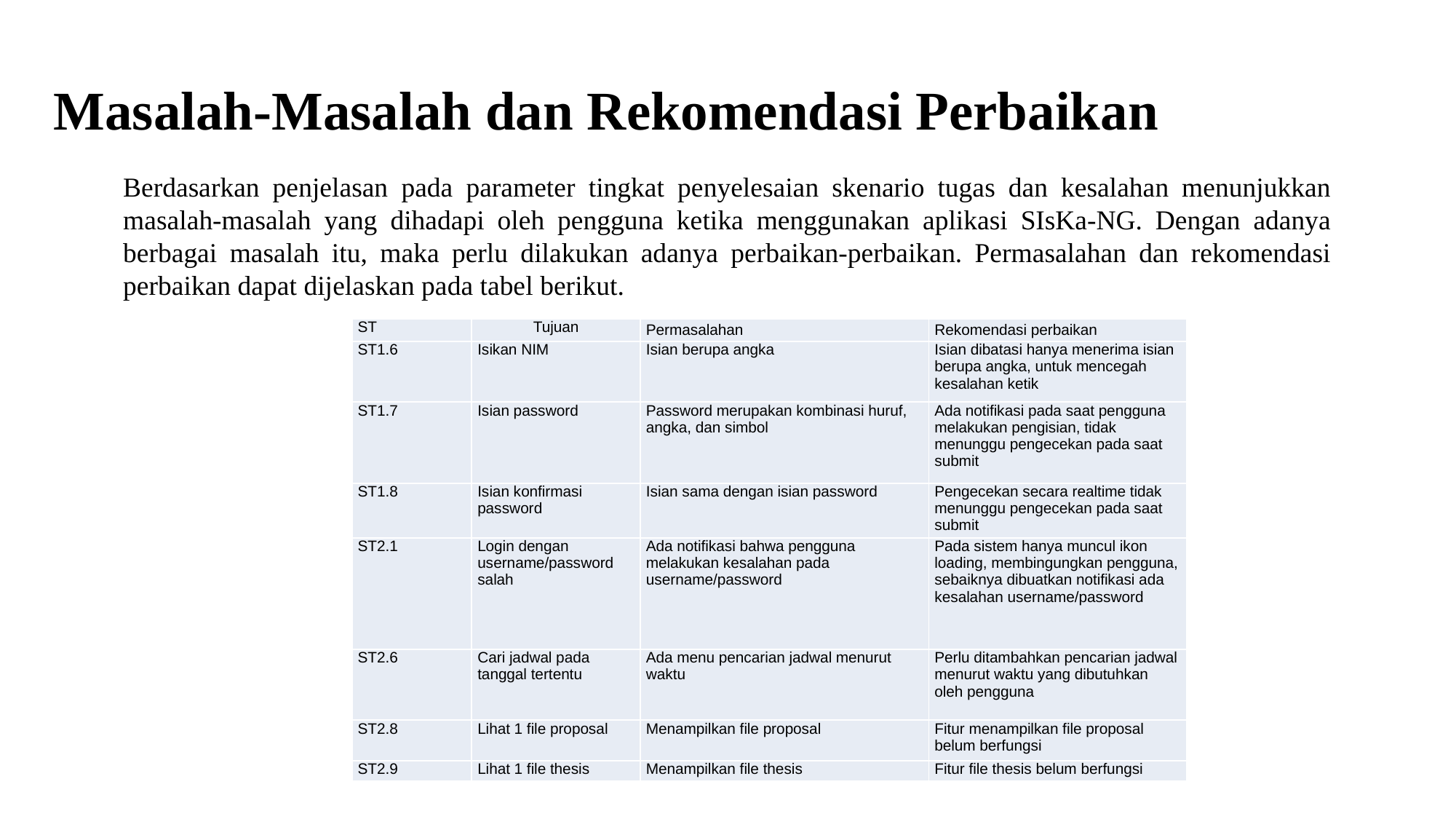

Masalah-Masalah dan Rekomendasi Perbaikan

Berdasarkan penjelasan pada parameter tingkat penyelesaian skenario tugas dan kesalahan menunjukkan masalah-masalah yang dihadapi oleh pengguna ketika menggunakan aplikasi SIsKa-NG. Dengan adanya berbagai masalah itu, maka perlu dilakukan adanya perbaikan-perbaikan. Permasalahan dan rekomendasi perbaikan dapat dijelaskan pada tabel berikut.
| ST | Tujuan | Permasalahan | Rekomendasi perbaikan |
| --- | --- | --- | --- |
| ST1.6 | Isikan NIM | Isian berupa angka | Isian dibatasi hanya menerima isian berupa angka, untuk mencegah kesalahan ketik |
| ST1.7 | Isian password | Password merupakan kombinasi huruf, angka, dan simbol | Ada notifikasi pada saat pengguna melakukan pengisian, tidak menunggu pengecekan pada saat submit |
| ST1.8 | Isian konfirmasi password | Isian sama dengan isian password | Pengecekan secara realtime tidak menunggu pengecekan pada saat submit |
| ST2.1 | Login dengan username/password salah | Ada notifikasi bahwa pengguna melakukan kesalahan pada username/password | Pada sistem hanya muncul ikon loading, membingungkan pengguna, sebaiknya dibuatkan notifikasi ada kesalahan username/password |
| ST2.6 | Cari jadwal pada tanggal tertentu | Ada menu pencarian jadwal menurut waktu | Perlu ditambahkan pencarian jadwal menurut waktu yang dibutuhkan oleh pengguna |
| ST2.8 | Lihat 1 file proposal | Menampilkan file proposal | Fitur menampilkan file proposal belum berfungsi |
| ST2.9 | Lihat 1 file thesis | Menampilkan file thesis | Fitur file thesis belum berfungsi |